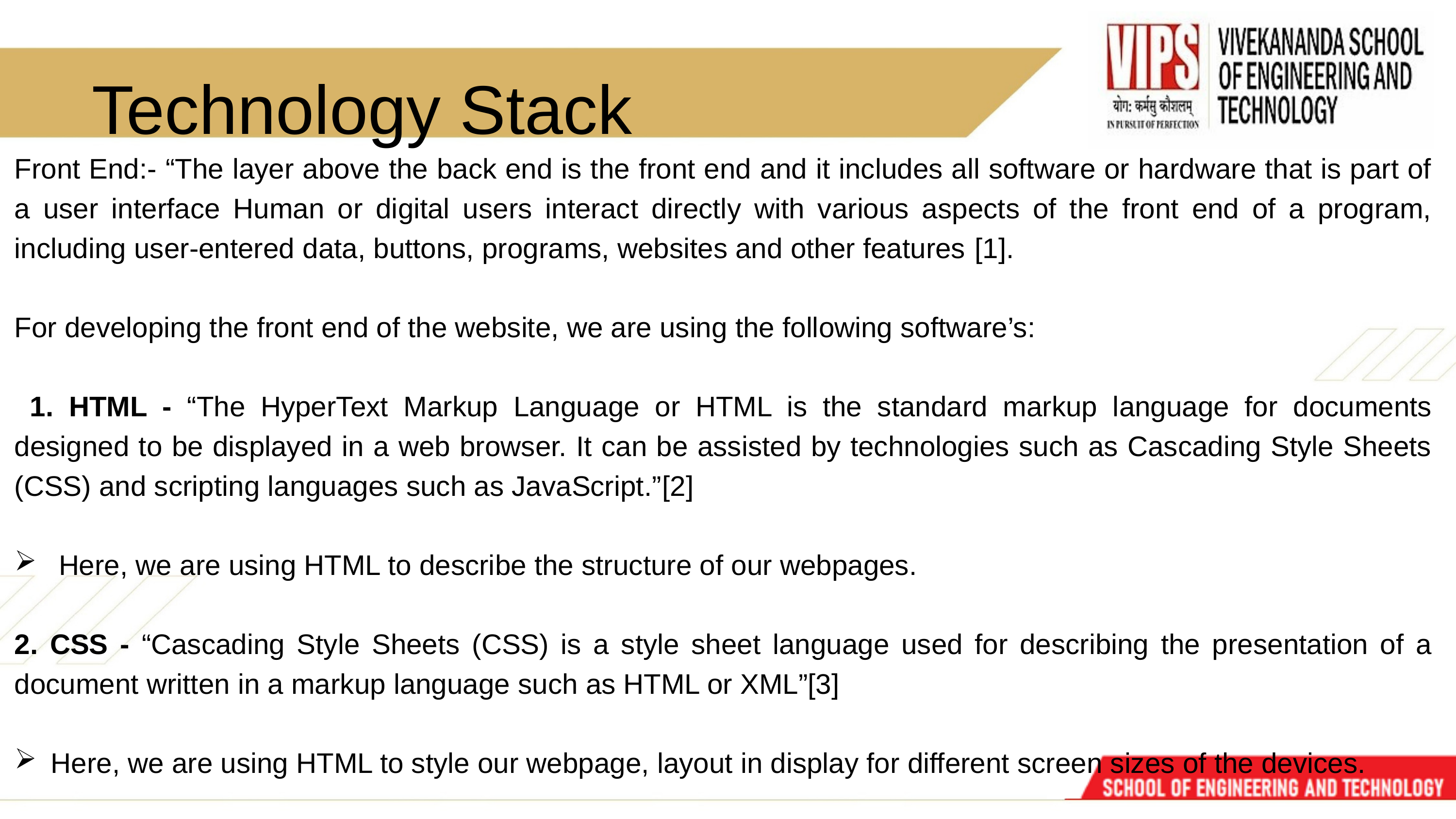

Technology Stack
Front End:- “The layer above the back end is the front end and it includes all software or hardware that is part of a user interface Human or digital users interact directly with various aspects of the front end of a program, including user-entered data, buttons, programs, websites and other features [1].

For developing the front end of the website, we are using the following software’s:

 1. HTML - “The HyperText Markup Language or HTML is the standard markup language for documents designed to be displayed in a web browser. It can be assisted by technologies such as Cascading Style Sheets (CSS) and scripting languages such as JavaScript.”[2]

 Here, we are using HTML to describe the structure of our webpages.

2. CSS - “Cascading Style Sheets (CSS) is a style sheet language used for describing the presentation of a document written in a markup language such as HTML or XML”[3]

Here, we are using HTML to style our webpage, layout in display for different screen sizes of the devices.